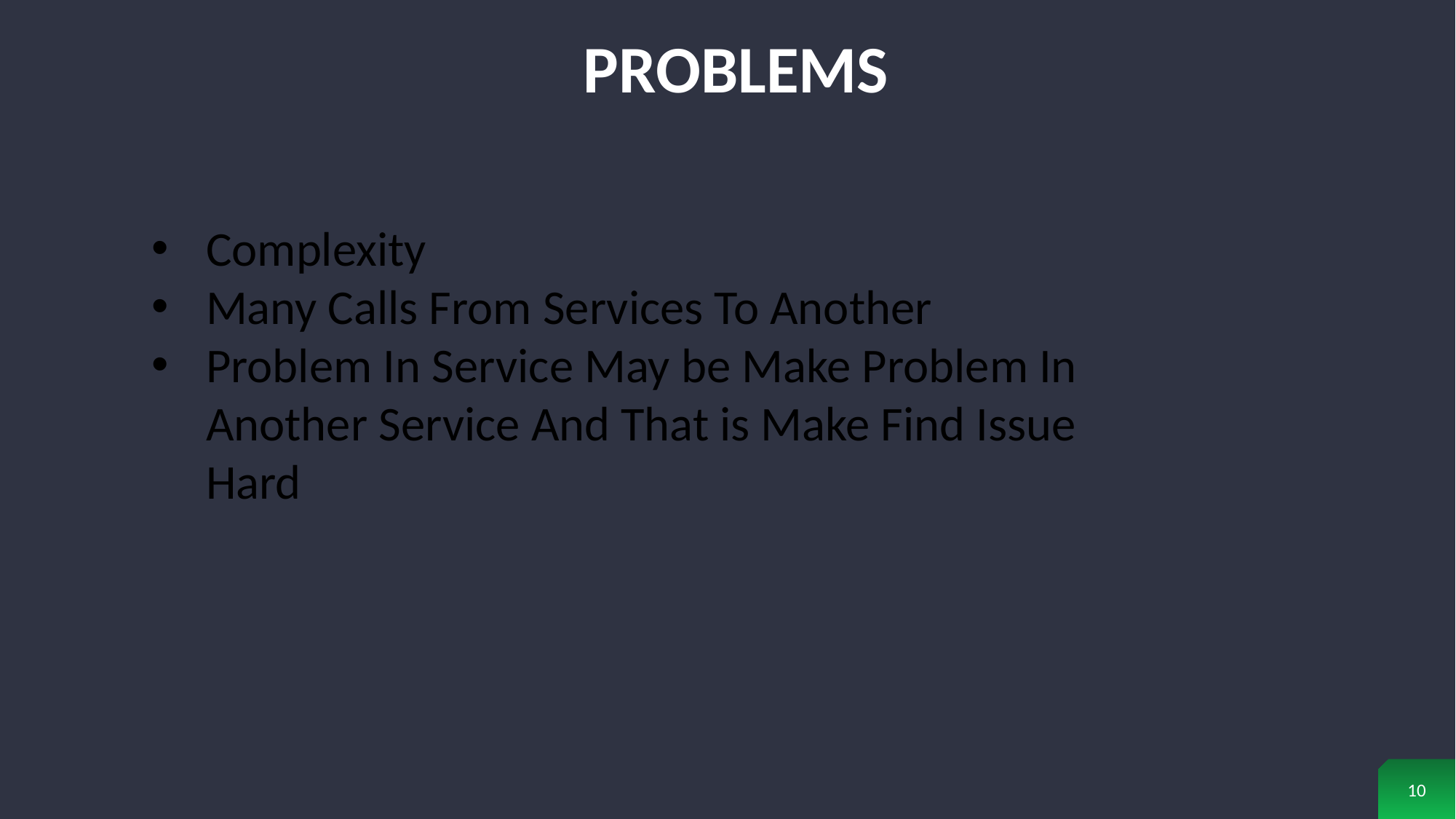

# Problems

Complexity
Many Calls From Services To Another
Problem In Service May be Make Problem In Another Service And That is Make Find Issue Hard
10